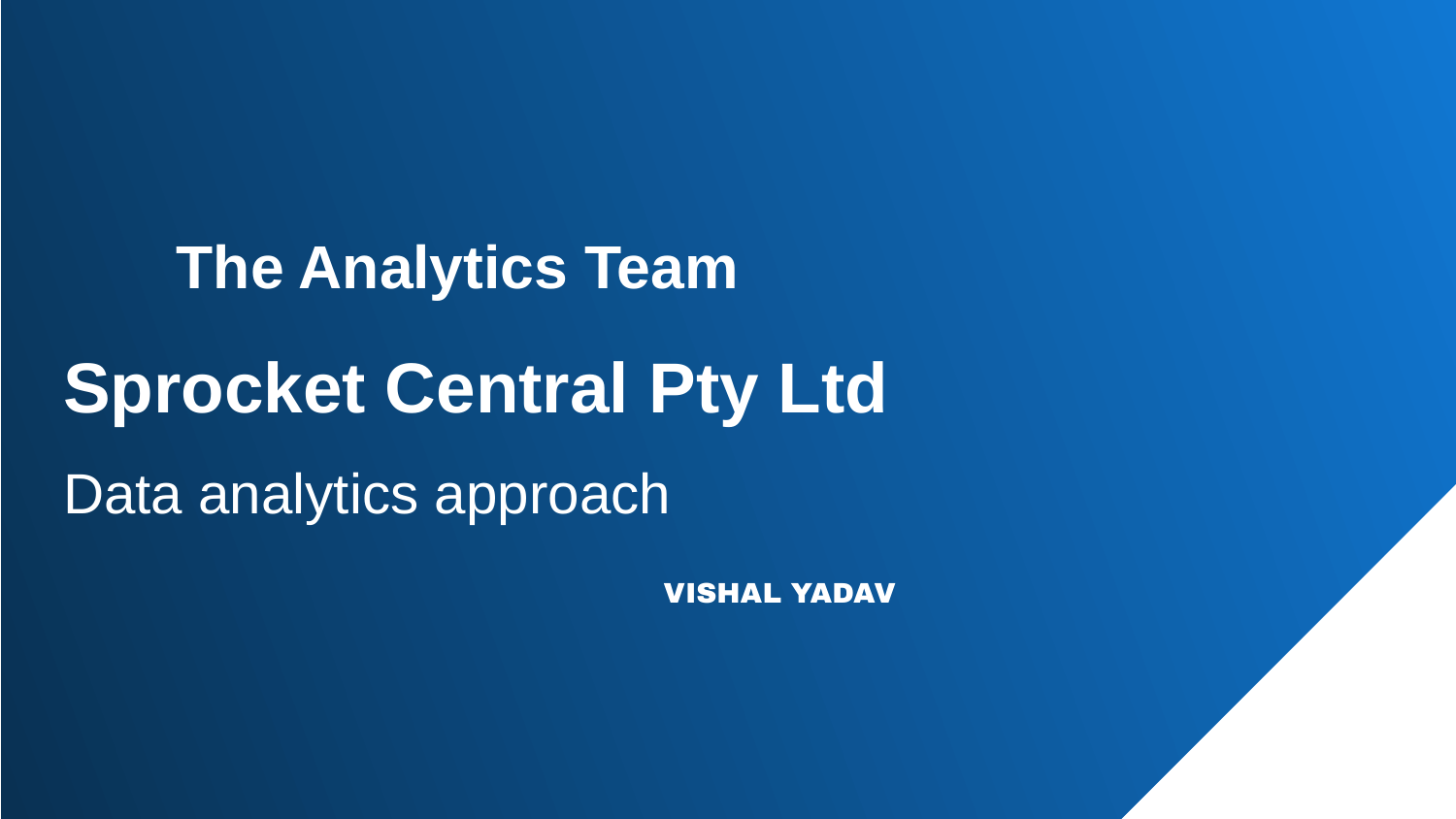

The Analytics Team
Sprocket Central Pty Ltd
Data analytics approach
VISHAL YADAV